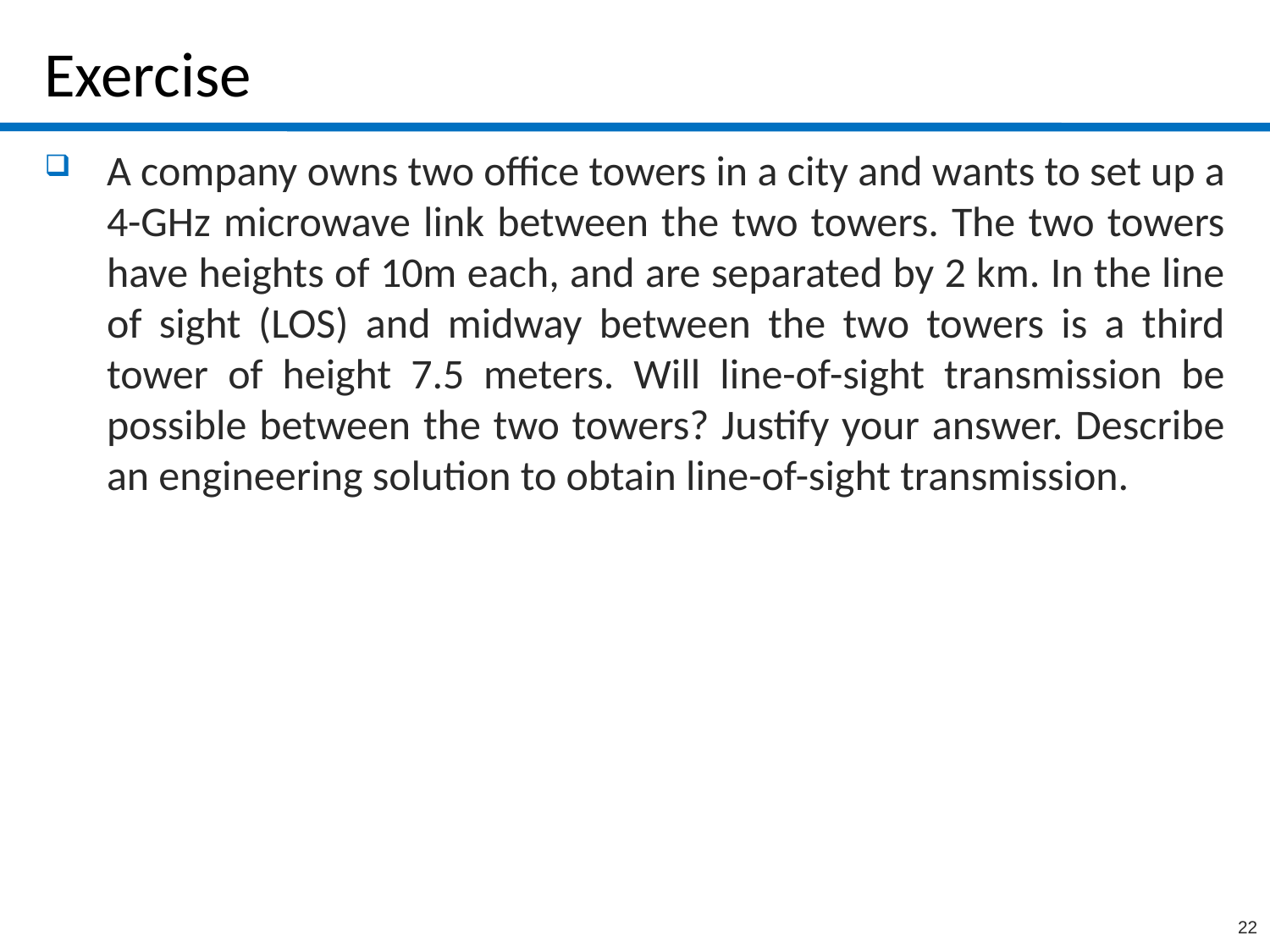

# Exercise
A company owns two office towers in a city and wants to set up a 4-GHz microwave link between the two towers. The two towers have heights of 10m each, and are separated by 2 km. In the line of sight (LOS) and midway between the two towers is a third tower of height 7.5 meters. Will line-of-sight transmission be possible between the two towers? Justify your answer. Describe an engineering solution to obtain line-of-sight transmission.
22